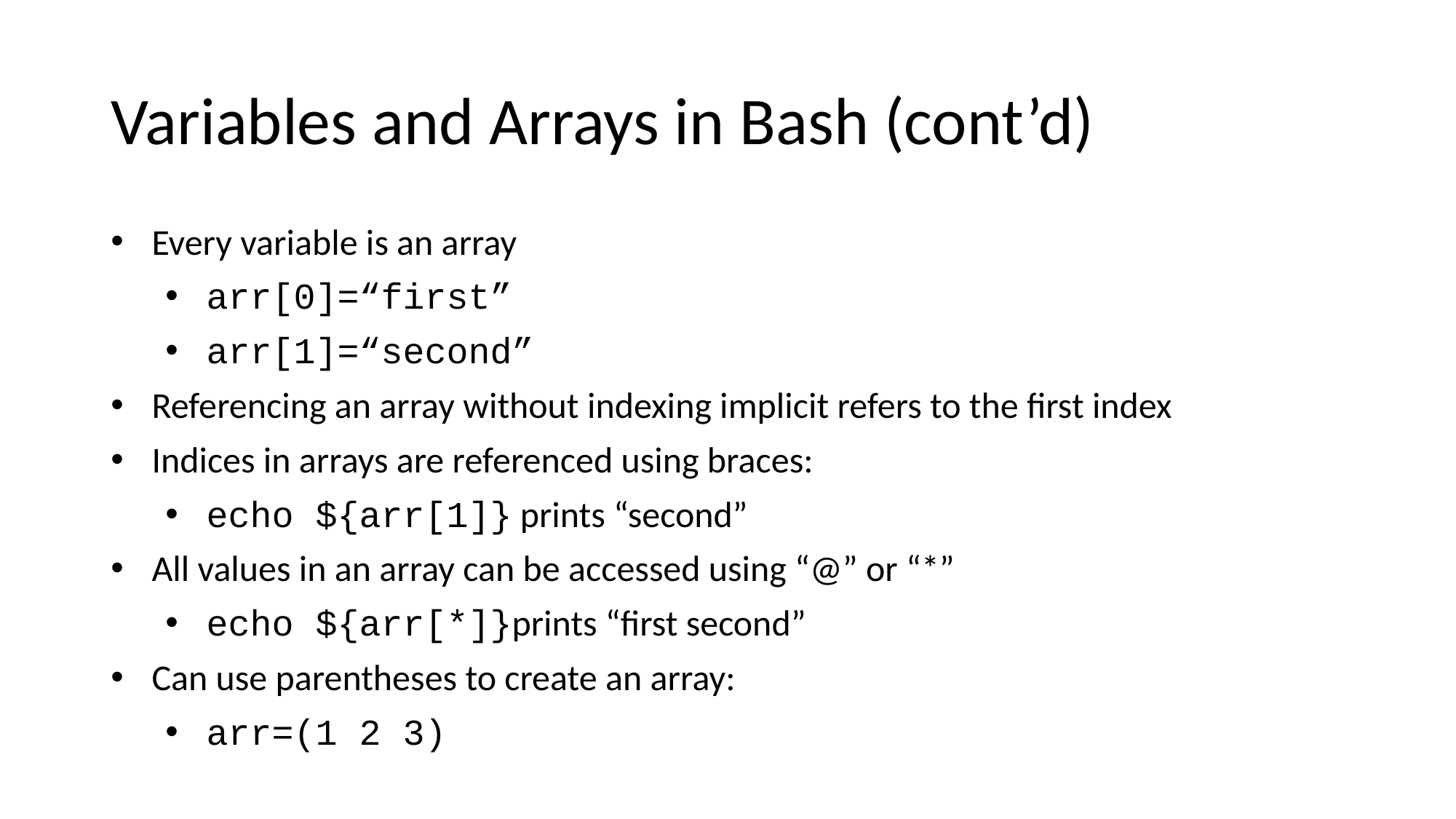

Variables and Arrays in Bash (cont’d)
Every variable is an array
arr[0]=“first”
arr[1]=“second”
Referencing an array without indexing implicit refers to the first index
Indices in arrays are referenced using braces:
echo ${arr[1]} prints “second”
All values in an array can be accessed using “@” or “*”
echo ${arr[*]}prints “first second”
Can use parentheses to create an array:
arr=(1 2 3)